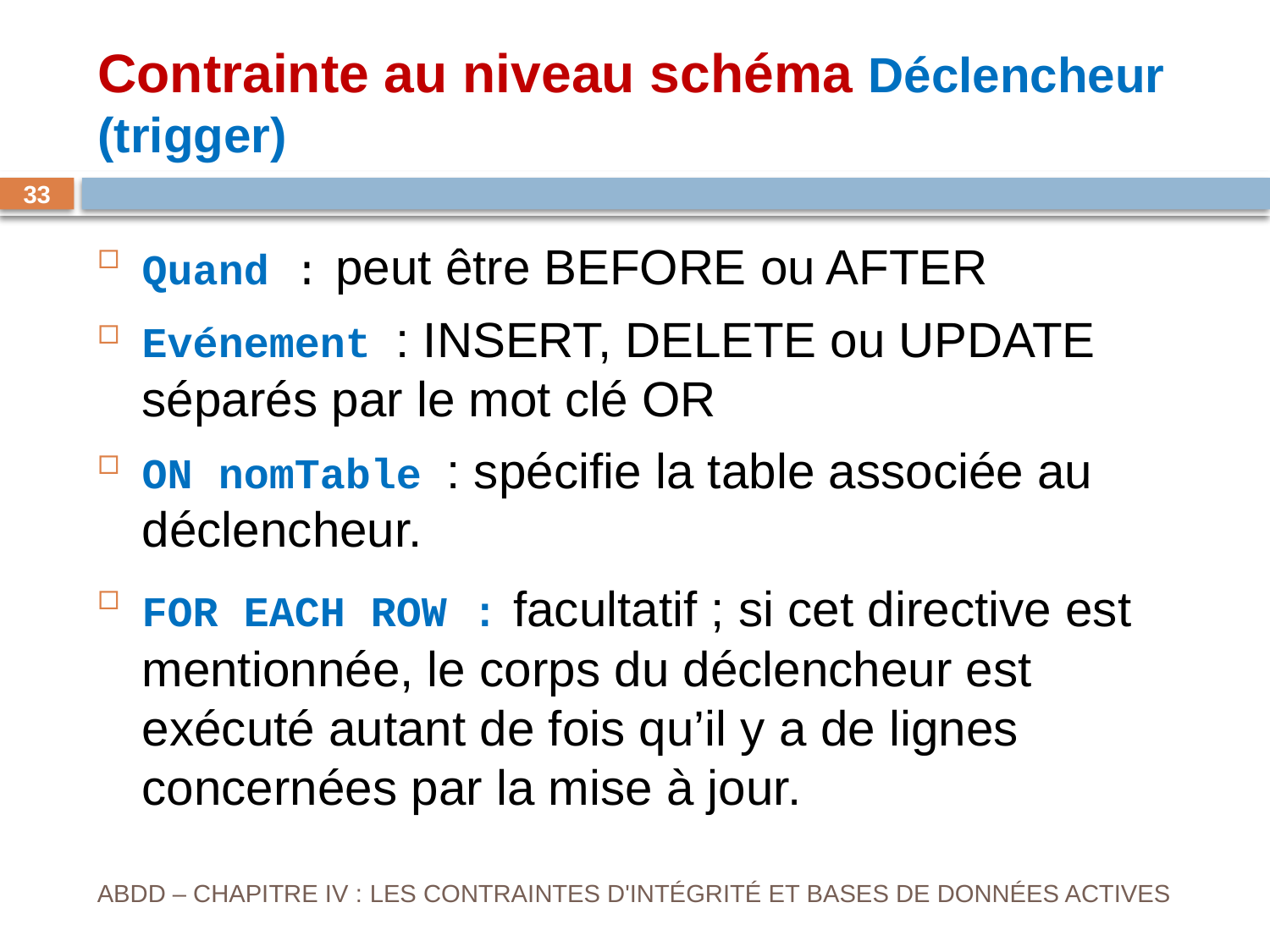

# Contrainte au niveau schéma Déclencheur (trigger)
33
Quand : peut être BEFORE ou AFTER
Evénement : INSERT, DELETE ou UPDATE séparés par le mot clé OR
ON nomTable : spécifie la table associée au déclencheur.
FOR EACH ROW : facultatif ; si cet directive est mentionnée, le corps du déclencheur est exécuté autant de fois qu’il y a de lignes concernées par la mise à jour.
ABDD – CHAPITRE IV : LES CONTRAINTES D'INTÉGRITÉ ET BASES DE DONNÉES ACTIVES